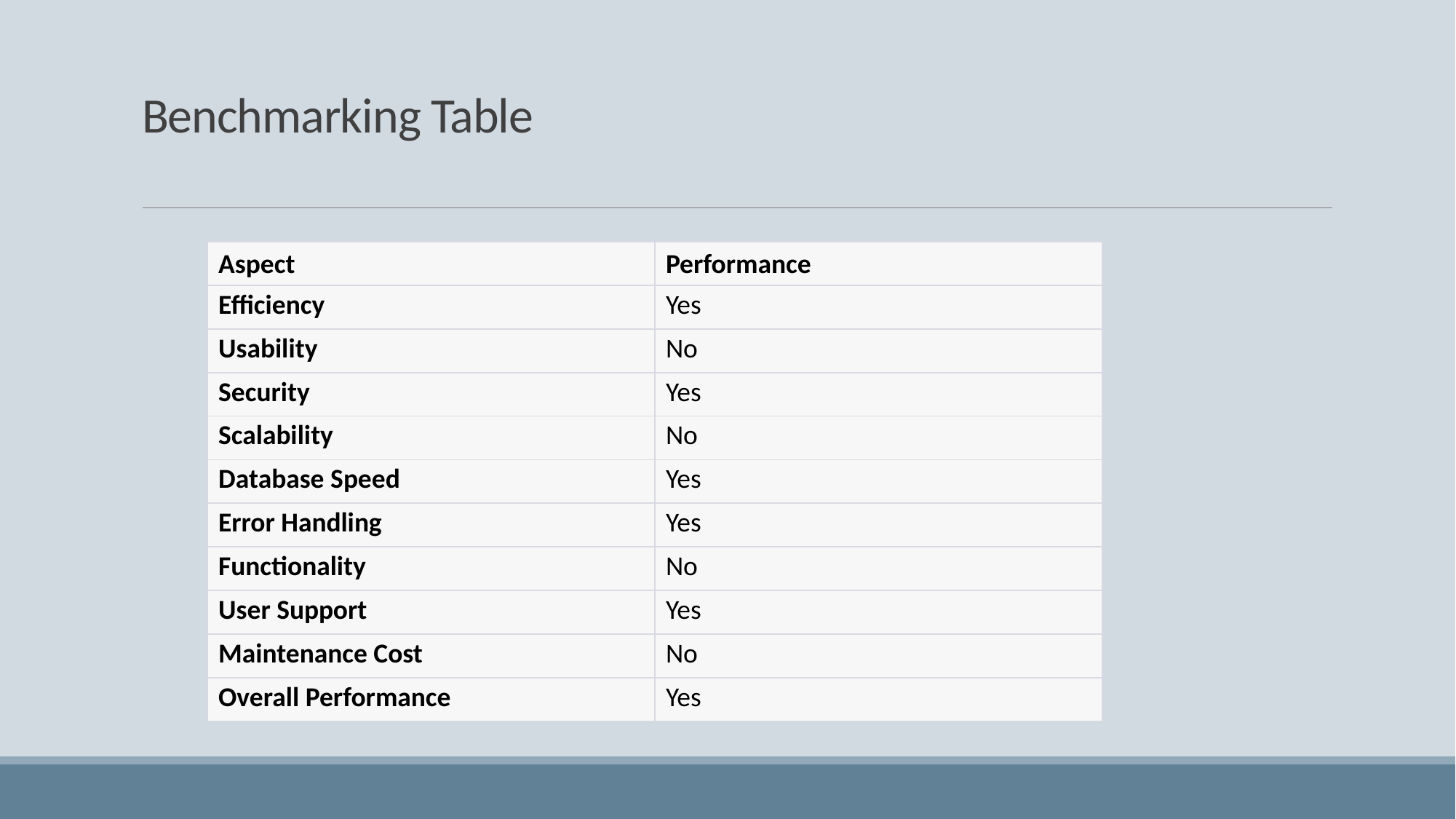

# Benchmarking Table
| Aspect | Performance |
| --- | --- |
| Efficiency | Yes |
| Usability | No |
| Security | Yes |
| Scalability | No |
| Database Speed | Yes |
| Error Handling | Yes |
| Functionality | No |
| User Support | Yes |
| Maintenance Cost | No |
| Overall Performance | Yes |